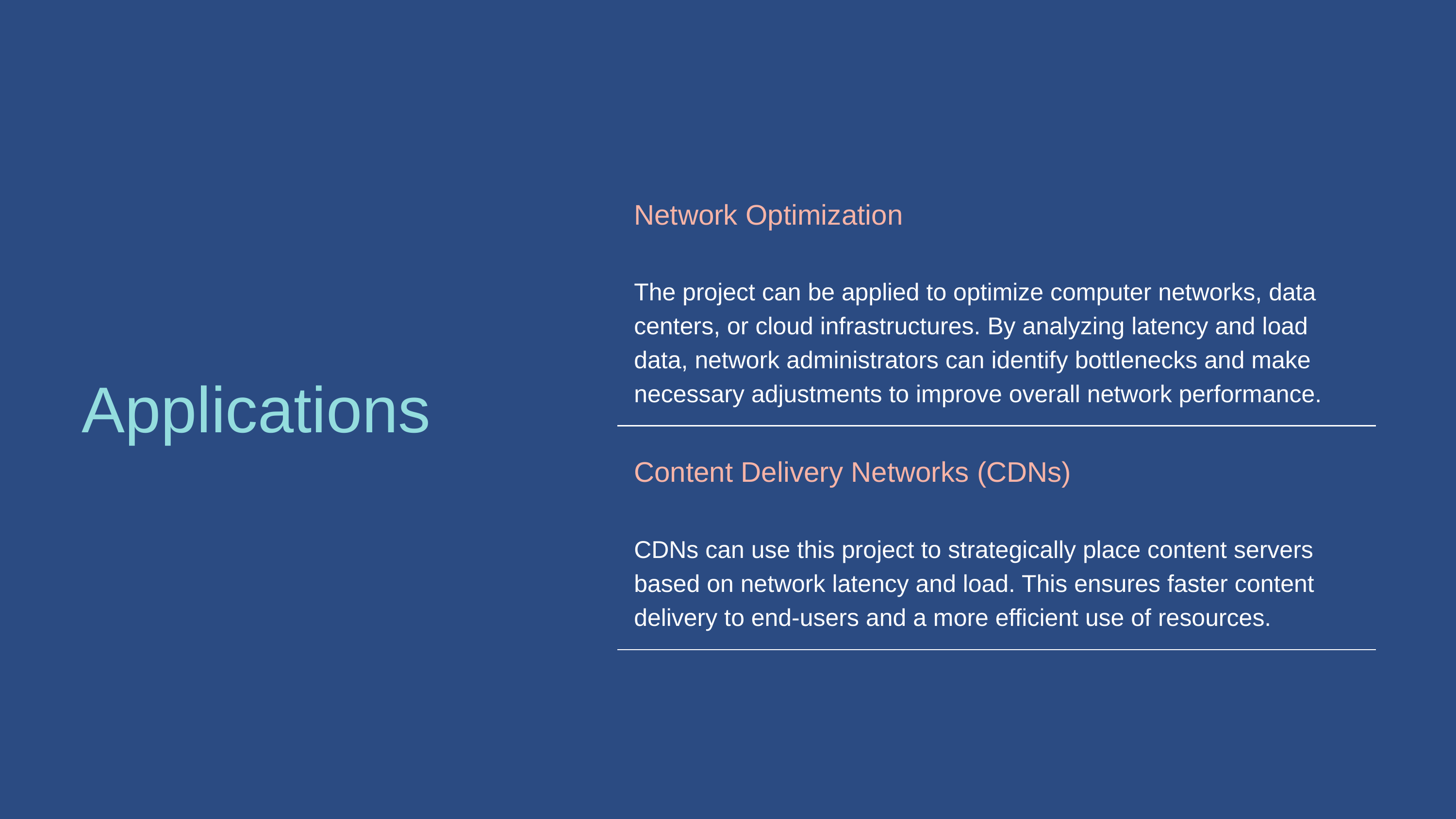

| Network Optimization |
| --- |
| The project can be applied to optimize computer networks, data centers, or cloud infrastructures. By analyzing latency and load data, network administrators can identify bottlenecks and make necessary adjustments to improve overall network performance. |
| Content Delivery Networks (CDNs) |
| CDNs can use this project to strategically place content servers based on network latency and load. This ensures faster content delivery to end-users and a more efficient use of resources. |
Applications